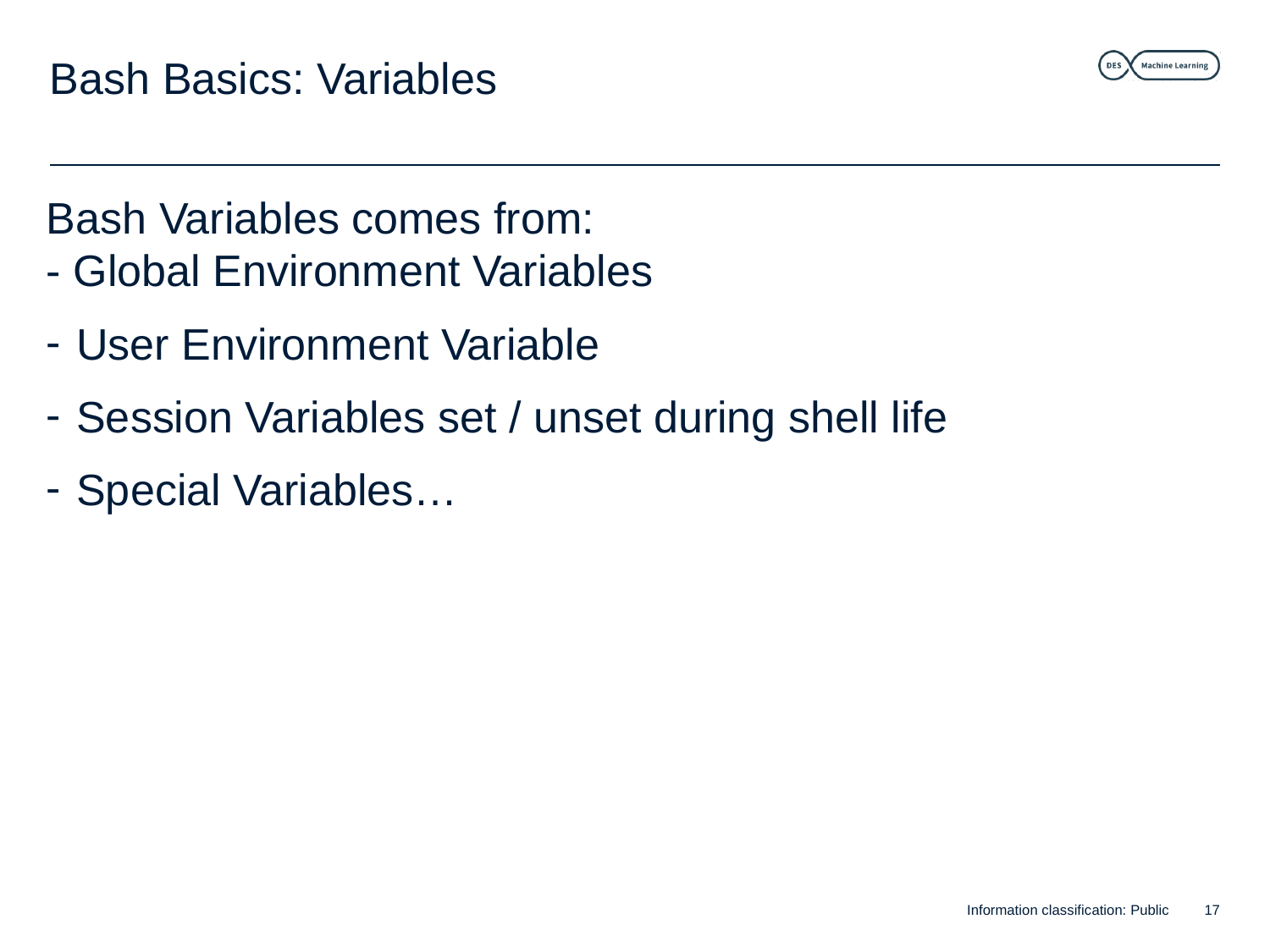

# Bash Basics: Variables
Bash Variables comes from:
- Global Environment Variables
User Environment Variable
Session Variables set / unset during shell life
Special Variables…
Information classification: Public
17